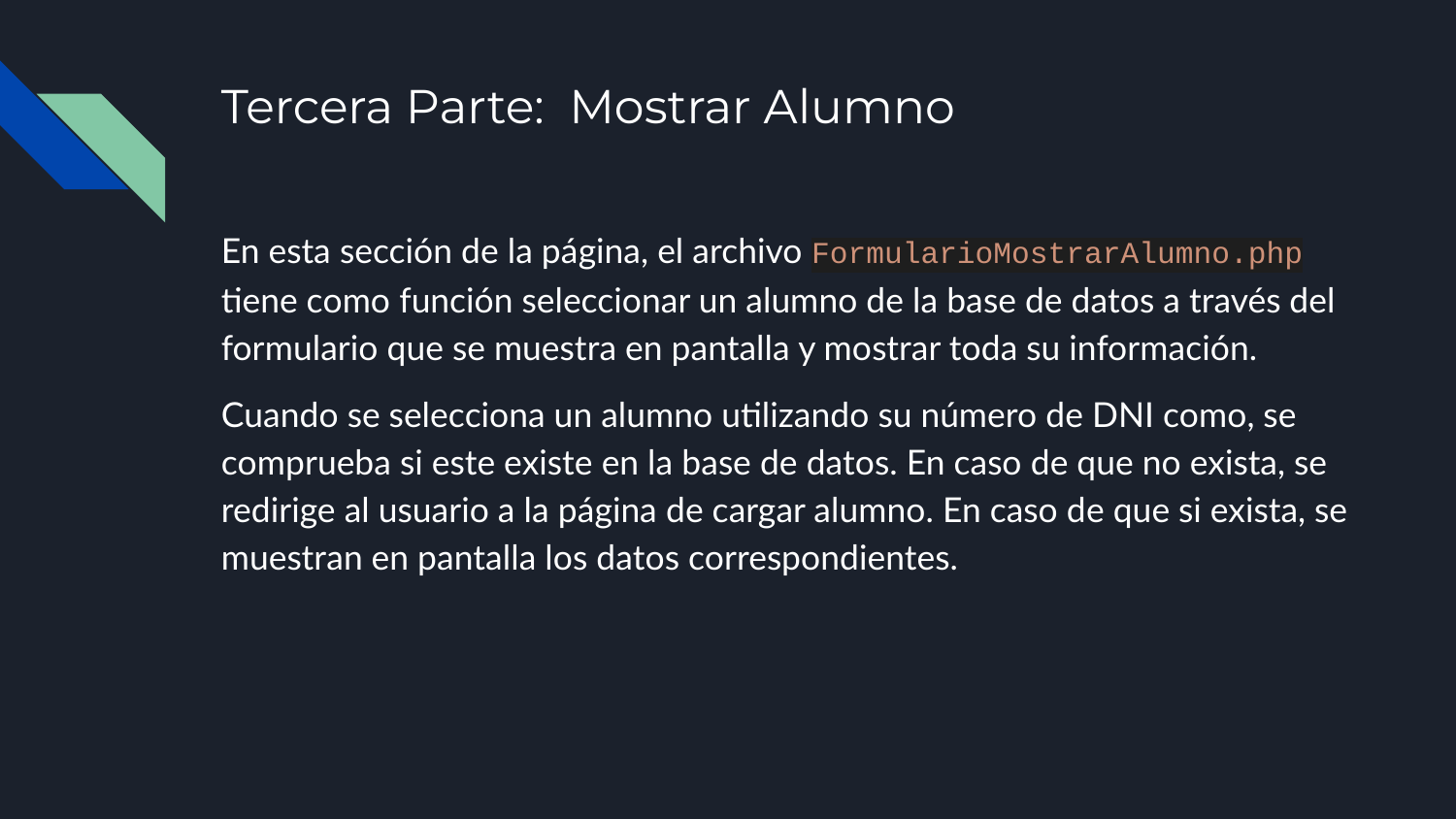

# Tercera Parte:  Mostrar Alumno
En esta sección de la página, el archivo FormularioMostrarAlumno.php tiene como función seleccionar un alumno de la base de datos a través del formulario que se muestra en pantalla y mostrar toda su información.
Cuando se selecciona un alumno utilizando su número de DNI como, se comprueba si este existe en la base de datos. En caso de que no exista, se redirige al usuario a la página de cargar alumno. En caso de que si exista, se muestran en pantalla los datos correspondientes.